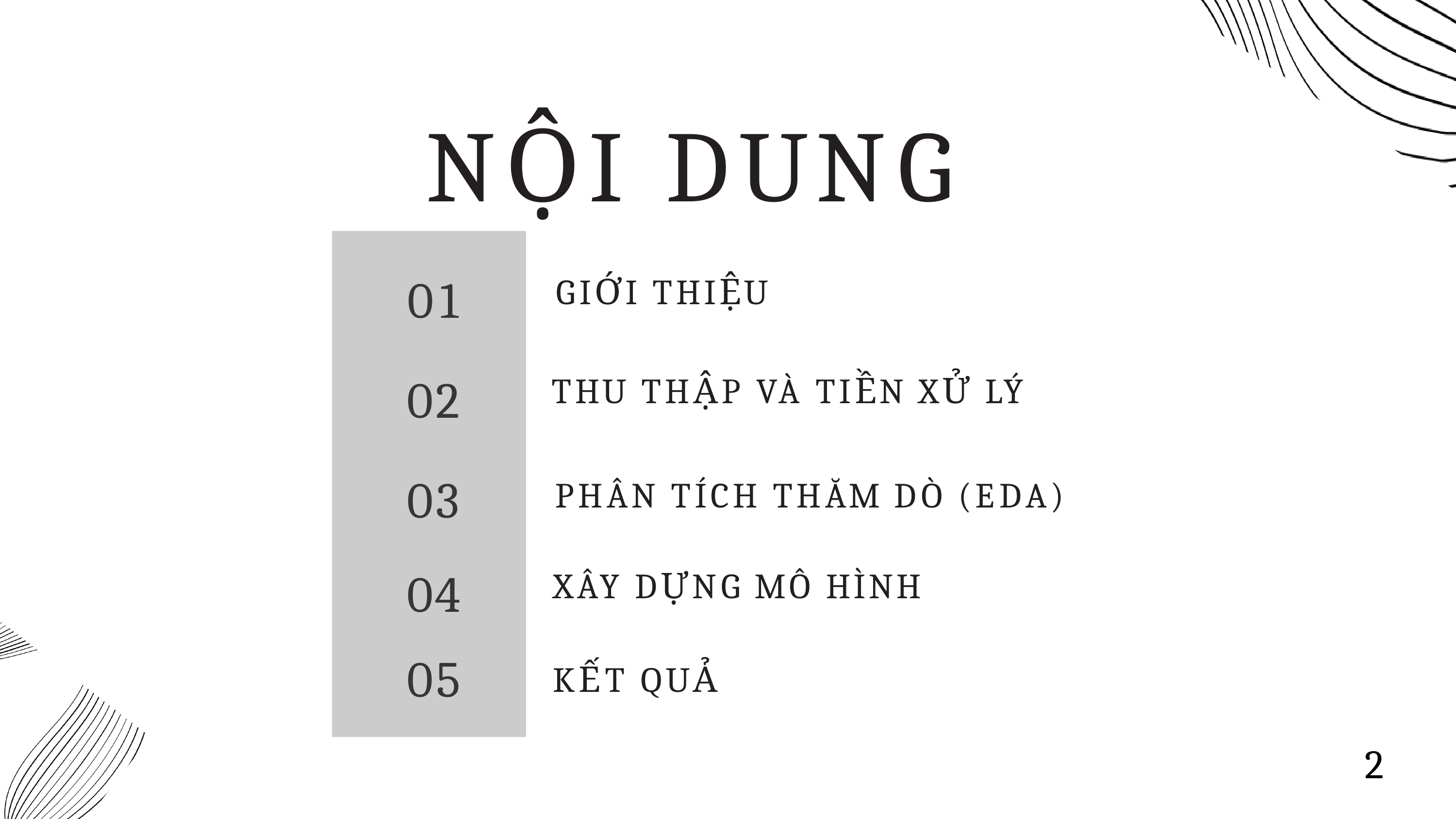

NỘI DUNG

GIỚI THIỆU
01
 THU THẬP VÀ TIỀN XỬ LÝ
02
PHÂN TÍCH THĂM DÒ (EDA)
03

XÂY DỰNG MÔ HÌNH
04
05
KẾT QUẢ
2